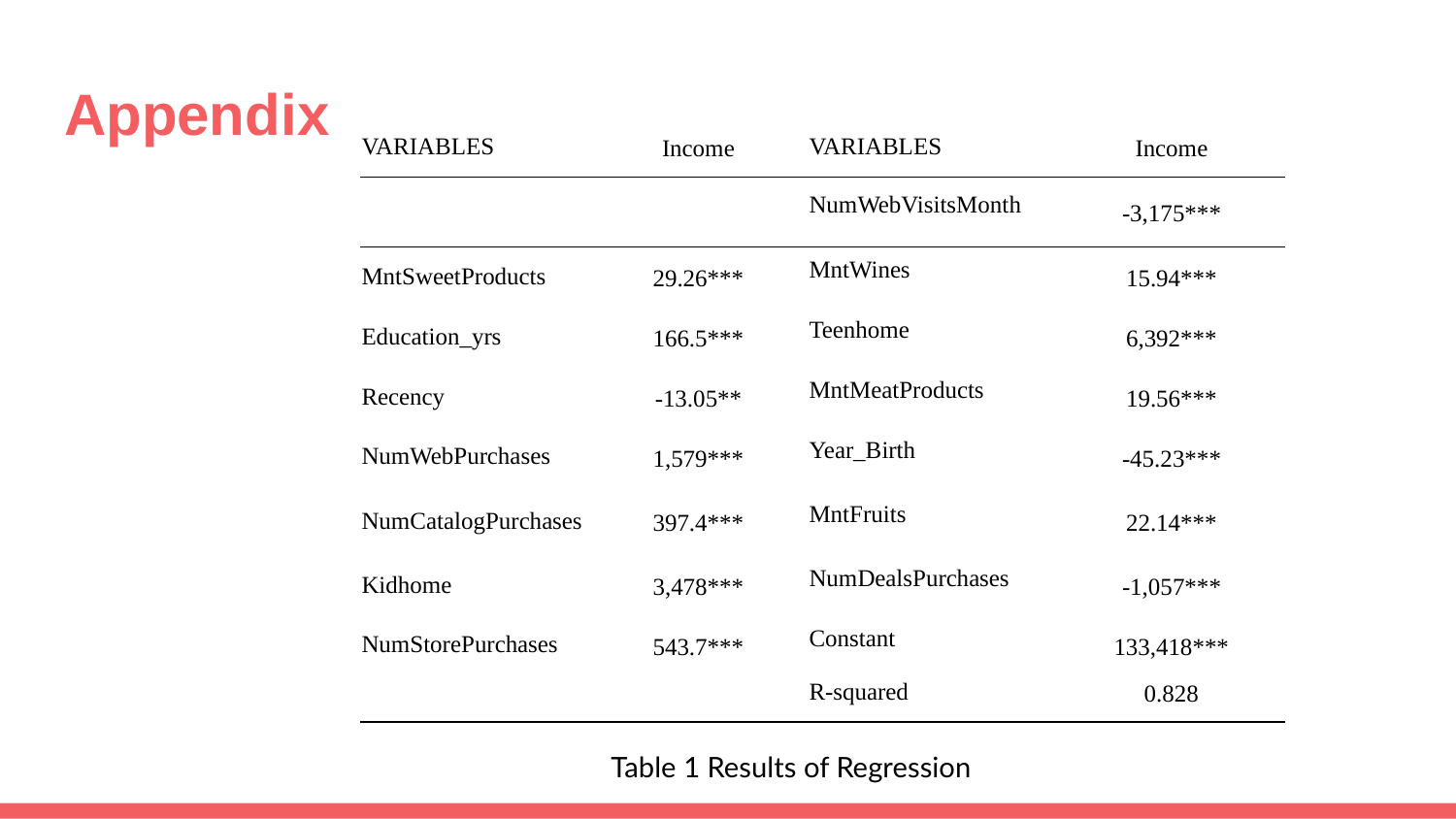

# Appendix
| VARIABLES | Income | VARIABLES | Income |
| --- | --- | --- | --- |
|  |  | NumWebVisitsMonth | -3,175\*\*\* |
| MntSweetProducts | 29.26\*\*\* | MntWines | 15.94\*\*\* |
| Education\_yrs | 166.5\*\*\* | Teenhome | 6,392\*\*\* |
| Recency | -13.05\*\* | MntMeatProducts | 19.56\*\*\* |
| NumWebPurchases | 1,579\*\*\* | Year\_Birth | -45.23\*\*\* |
| NumCatalogPurchases | 397.4\*\*\* | MntFruits | 22.14\*\*\* |
| Kidhome | 3,478\*\*\* | NumDealsPurchases | -1,057\*\*\* |
| NumStorePurchases | 543.7\*\*\* | Constant | 133,418\*\*\* |
|  |  | R-squared | 0.828 |
Table 1 Results of Regression